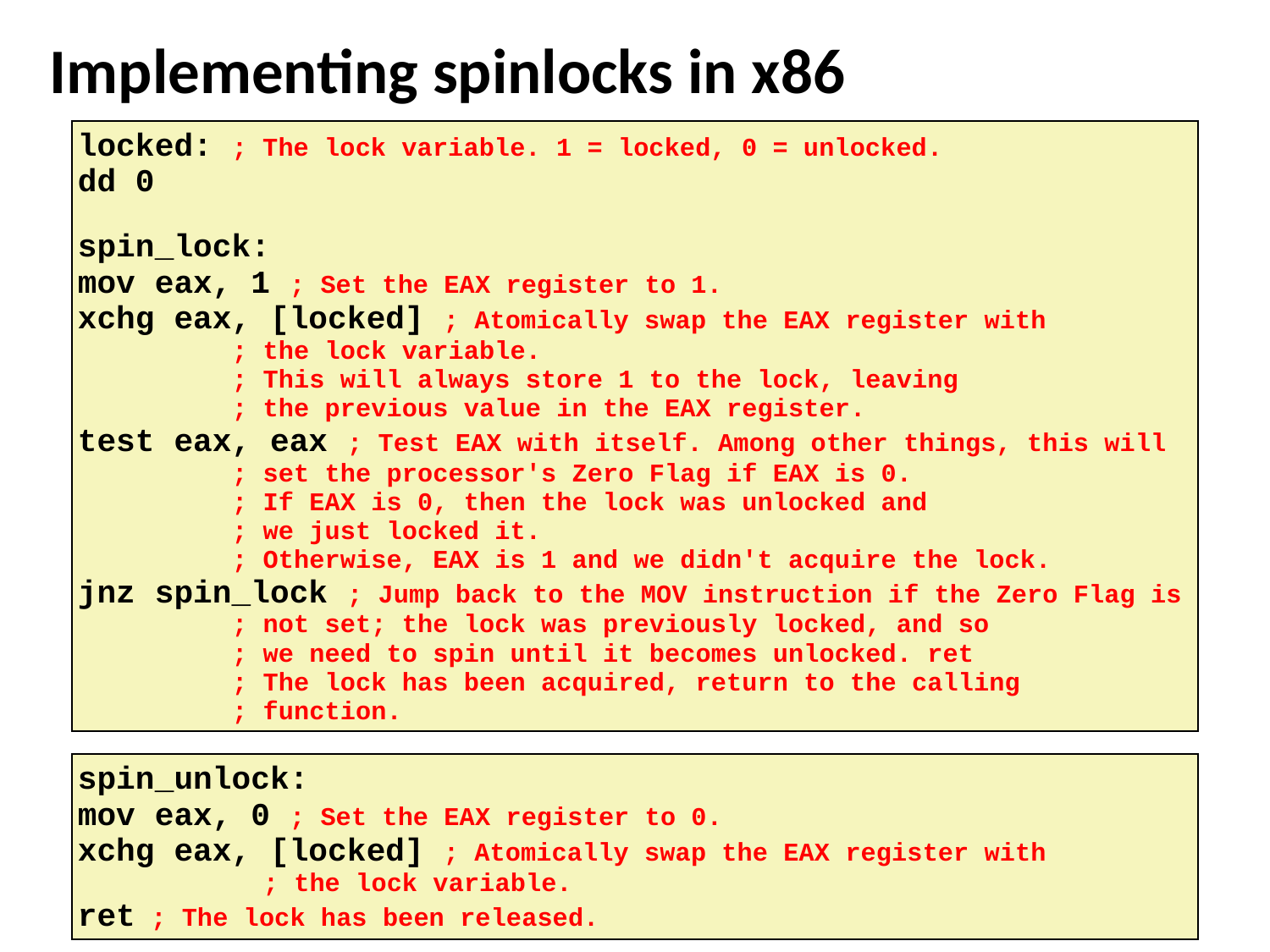

# Implementing spinlocks in x86
locked: ; The lock variable. 1 = locked, 0 = unlocked.
dd 0

spin_lock:
mov eax, 1 ; Set the EAX register to 1.
xchg eax, [locked] ; Atomically swap the EAX register with
          ; the lock variable.
          ; This will always store 1 to the lock, leaving
          ; the previous value in the EAX register.
test eax, eax ; Test EAX with itself. Among other things, this will
          ; set the processor's Zero Flag if EAX is 0.
          ; If EAX is 0, then the lock was unlocked and
          ; we just locked it.
          ; Otherwise, EAX is 1 and we didn't acquire the lock.
jnz spin_lock ; Jump back to the MOV instruction if the Zero Flag is
          ; not set; the lock was previously locked, and so
          ; we need to spin until it becomes unlocked. ret
          ; The lock has been acquired, return to the calling
          ; function.
spin_unlock:
mov eax, 0 ; Set the EAX register to 0.
xchg eax, [locked] ; Atomically swap the EAX register with
            ; the lock variable.
ret ; The lock has been released.